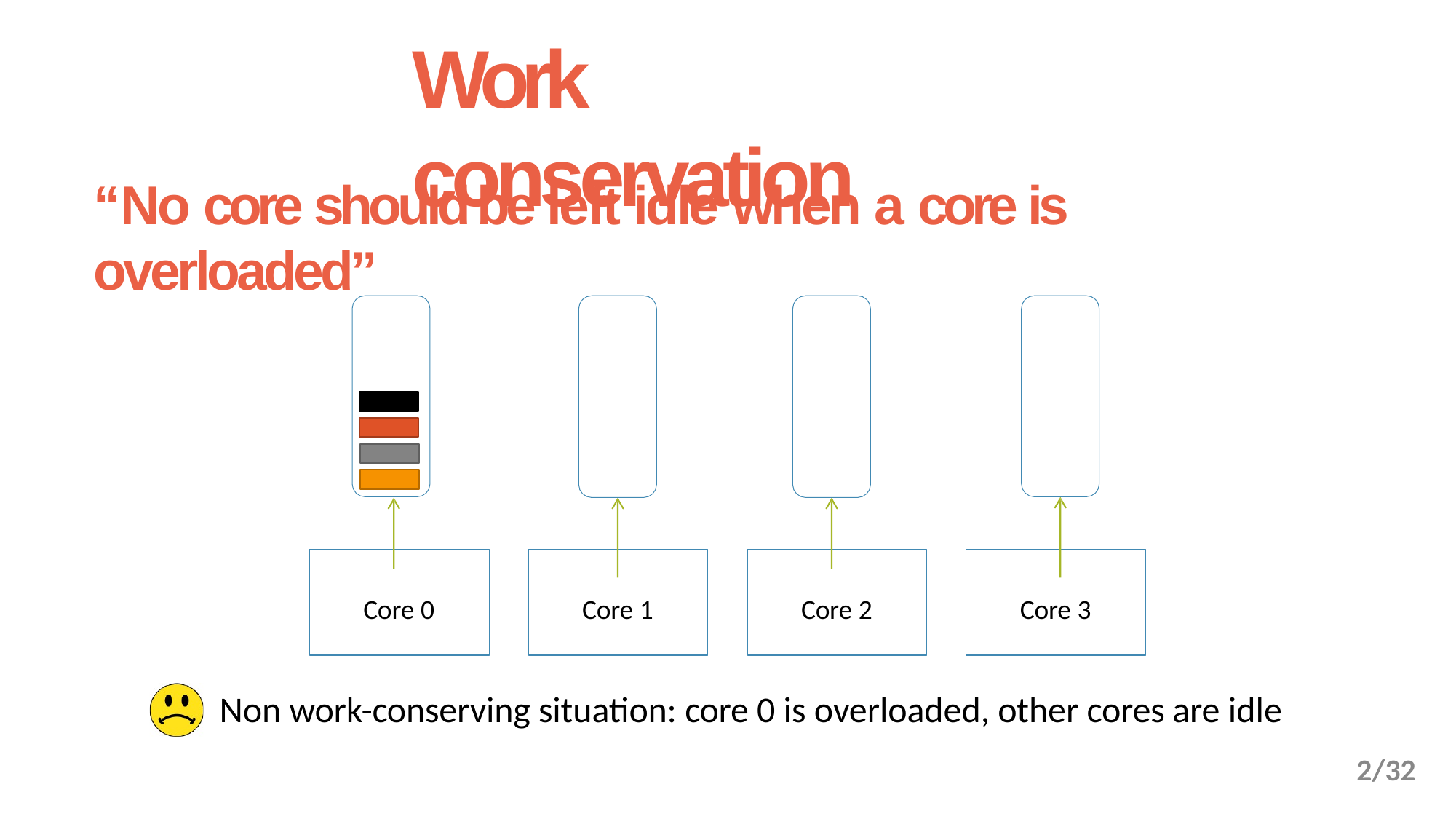

# Work conservation
“No core should be left idle when a core is overloaded”

Core 0
Core 1
Core 2
Core 3
Non work-conserving situation: core 0 is overloaded, other cores are idle
2/32